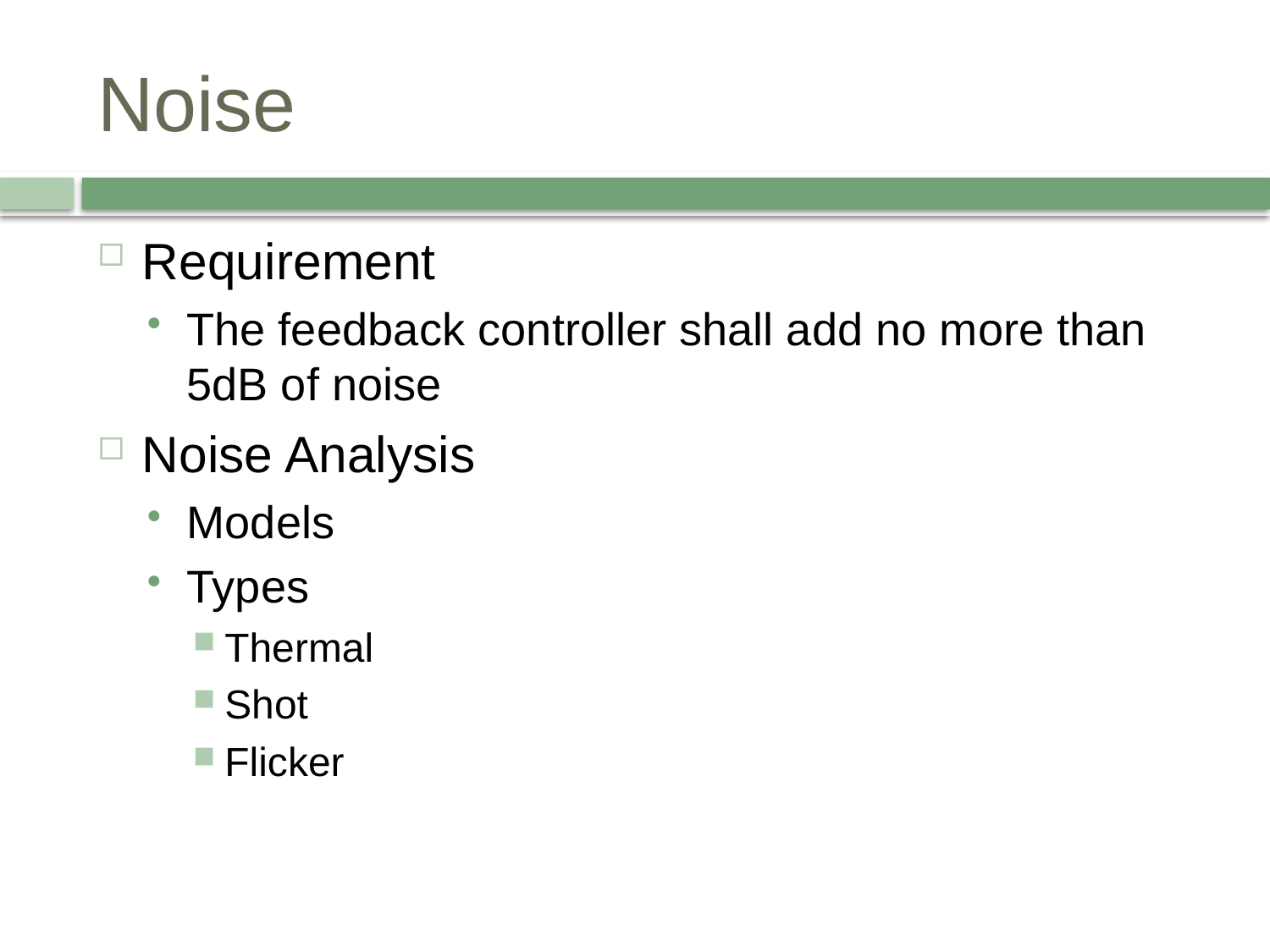

# Noise
Requirement
The feedback controller shall add no more than 5dB of noise
Noise Analysis
Models
Types
Thermal
Shot
Flicker